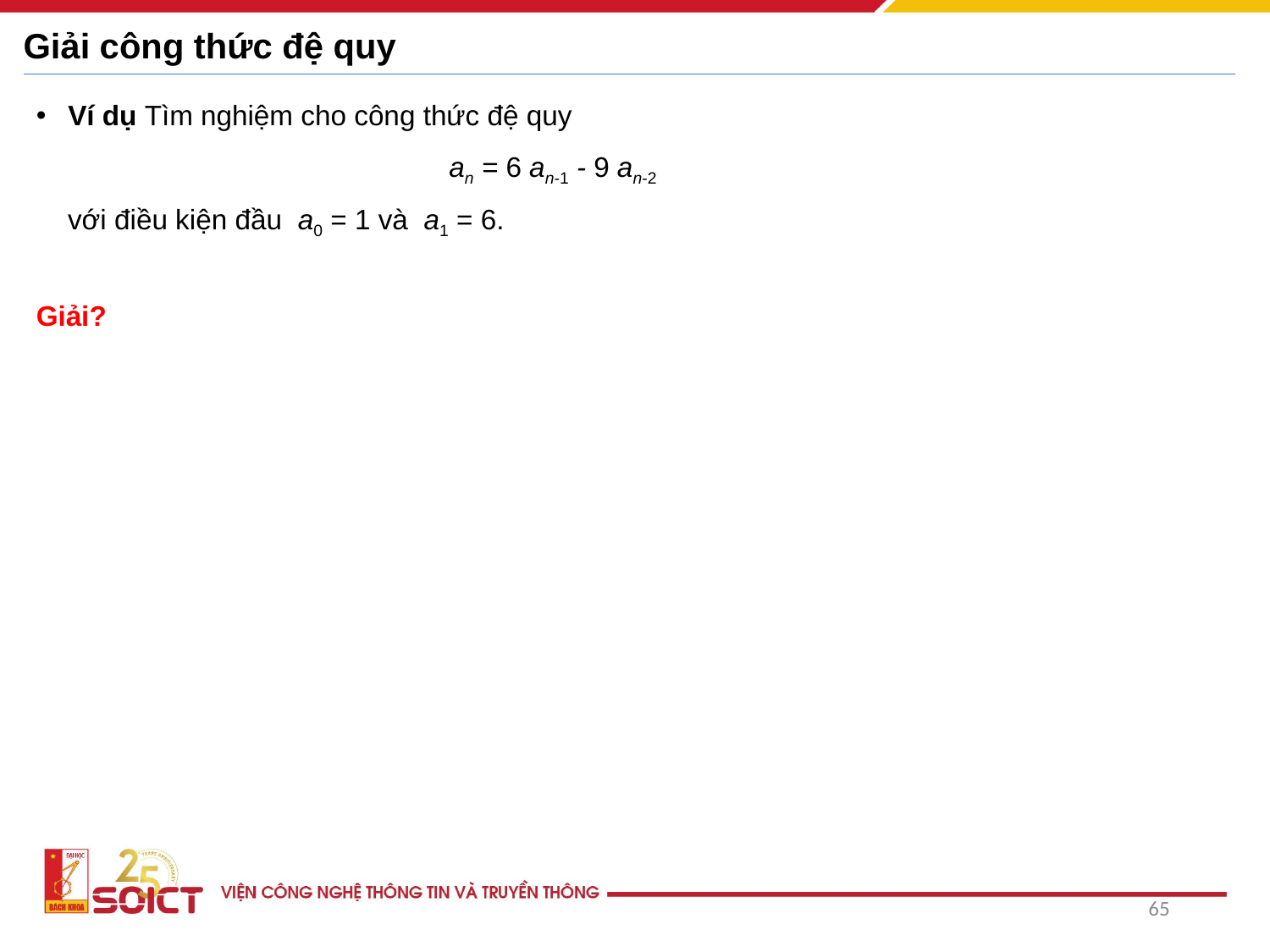

# Giải công thức đệ quy
Ví dụ Tìm nghiệm cho công thức đệ quy
				an = 6 an-1 - 9 an-2
    với điều kiện đầu  a0 = 1 và  a1 = 6.

Giải?
65